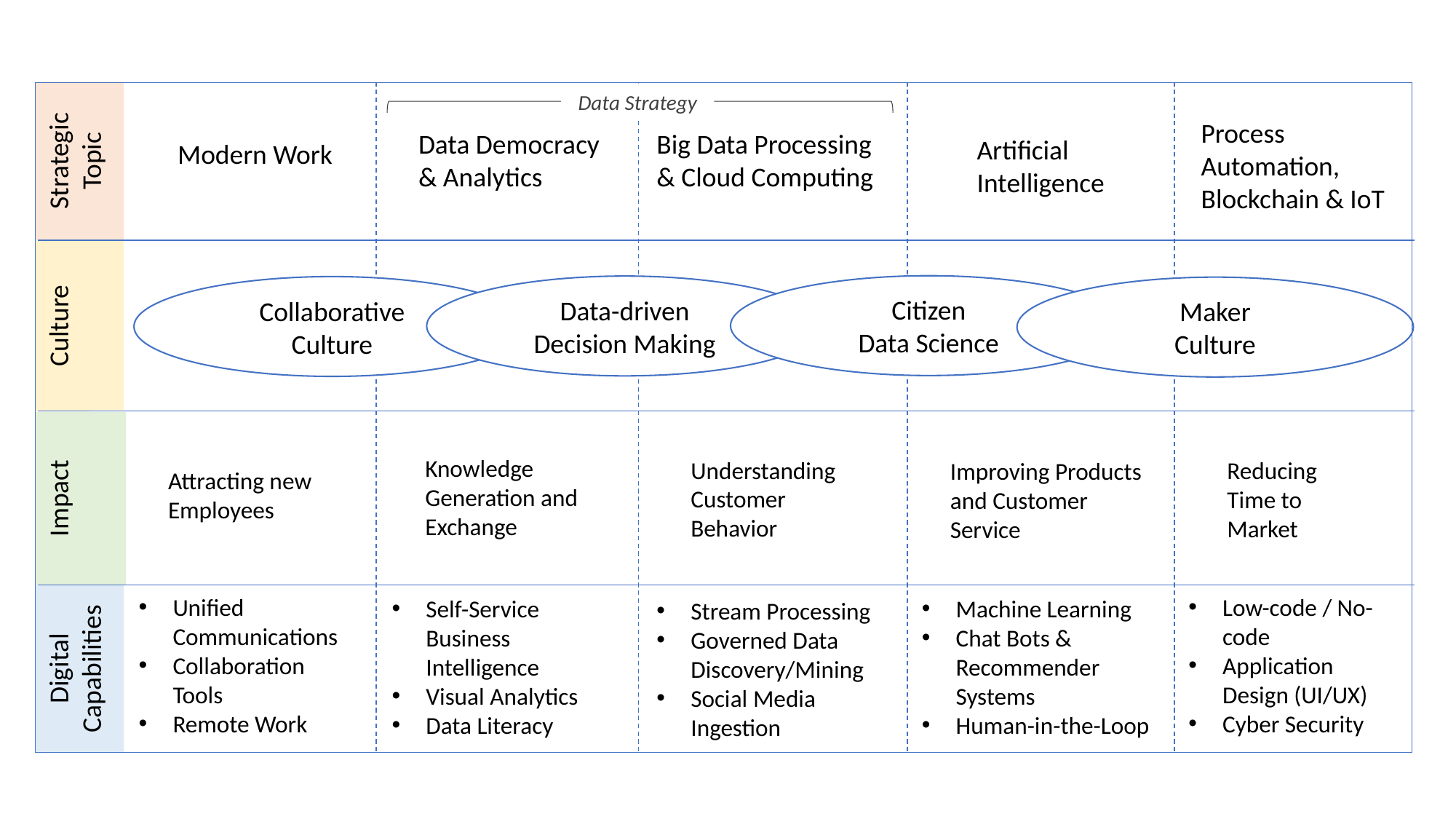

Strategic Topic
Data Strategy
Process Automation, Blockchain & IoT
Data Democracy & Analytics
Big Data Processing & Cloud Computing

Artificial Intelligence
Modern Work
Culture

Citizen
Data Science
Data-driven
Decision Making
Collaborative
Culture
Maker
Culture

Impact
Knowledge Generation and Exchange
Understanding Customer Behavior
Reducing Time to Market
Improving Products and Customer Service
Attracting new Employees
Digital Capabilities
Unified Communications
Collaboration Tools
Remote Work
Low-code / No-code
Application Design (UI/UX)
Cyber Security
Self-Service Business Intelligence
Visual Analytics
Data Literacy
Machine Learning
Chat Bots & Recommender Systems
Human-in-the-Loop
Stream Processing
Governed Data Discovery/Mining
Social Media Ingestion